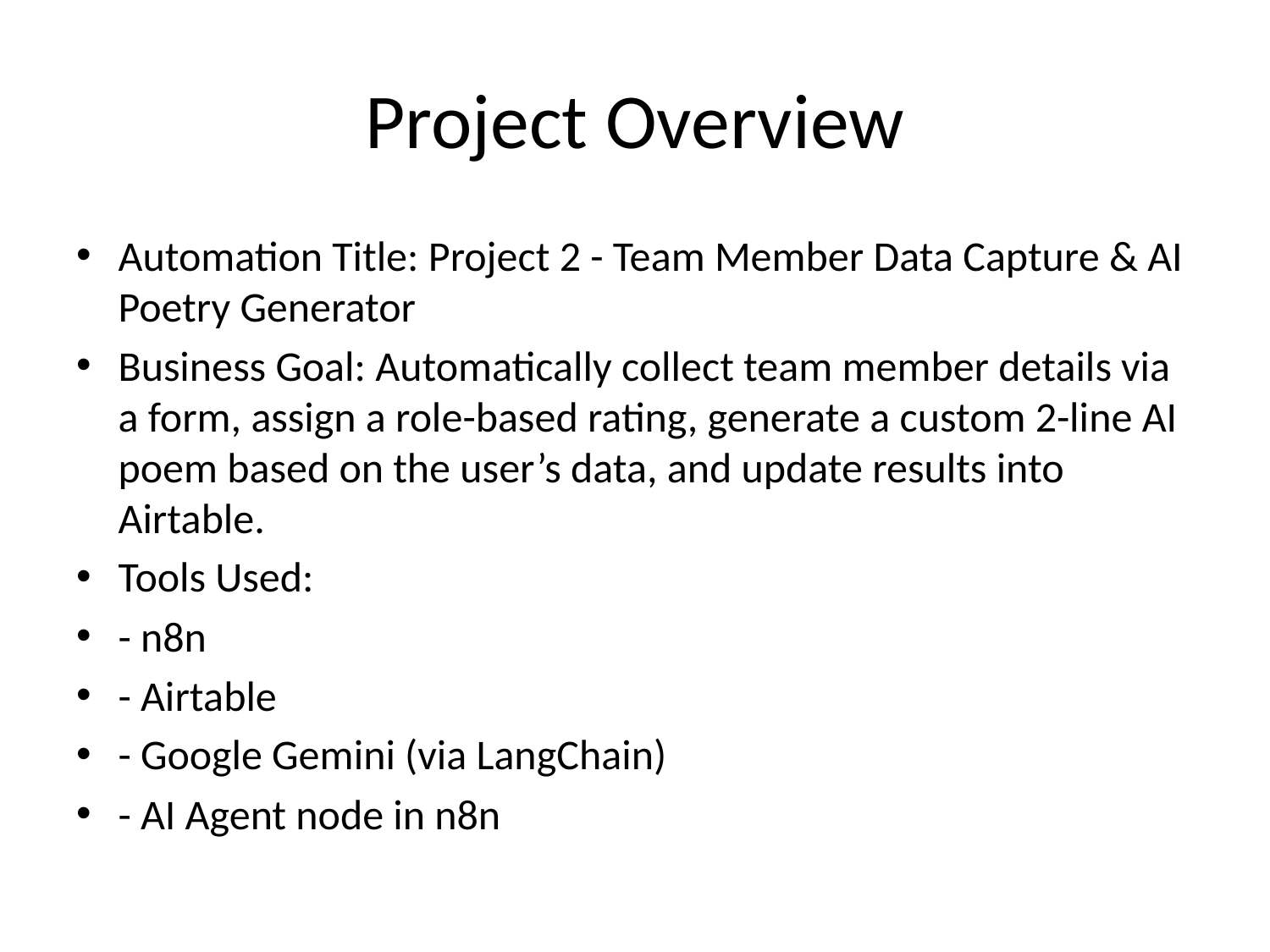

# Project Overview
Automation Title: Project 2 - Team Member Data Capture & AI Poetry Generator
Business Goal: Automatically collect team member details via a form, assign a role-based rating, generate a custom 2-line AI poem based on the user’s data, and update results into Airtable.
Tools Used:
- n8n
- Airtable
- Google Gemini (via LangChain)
- AI Agent node in n8n